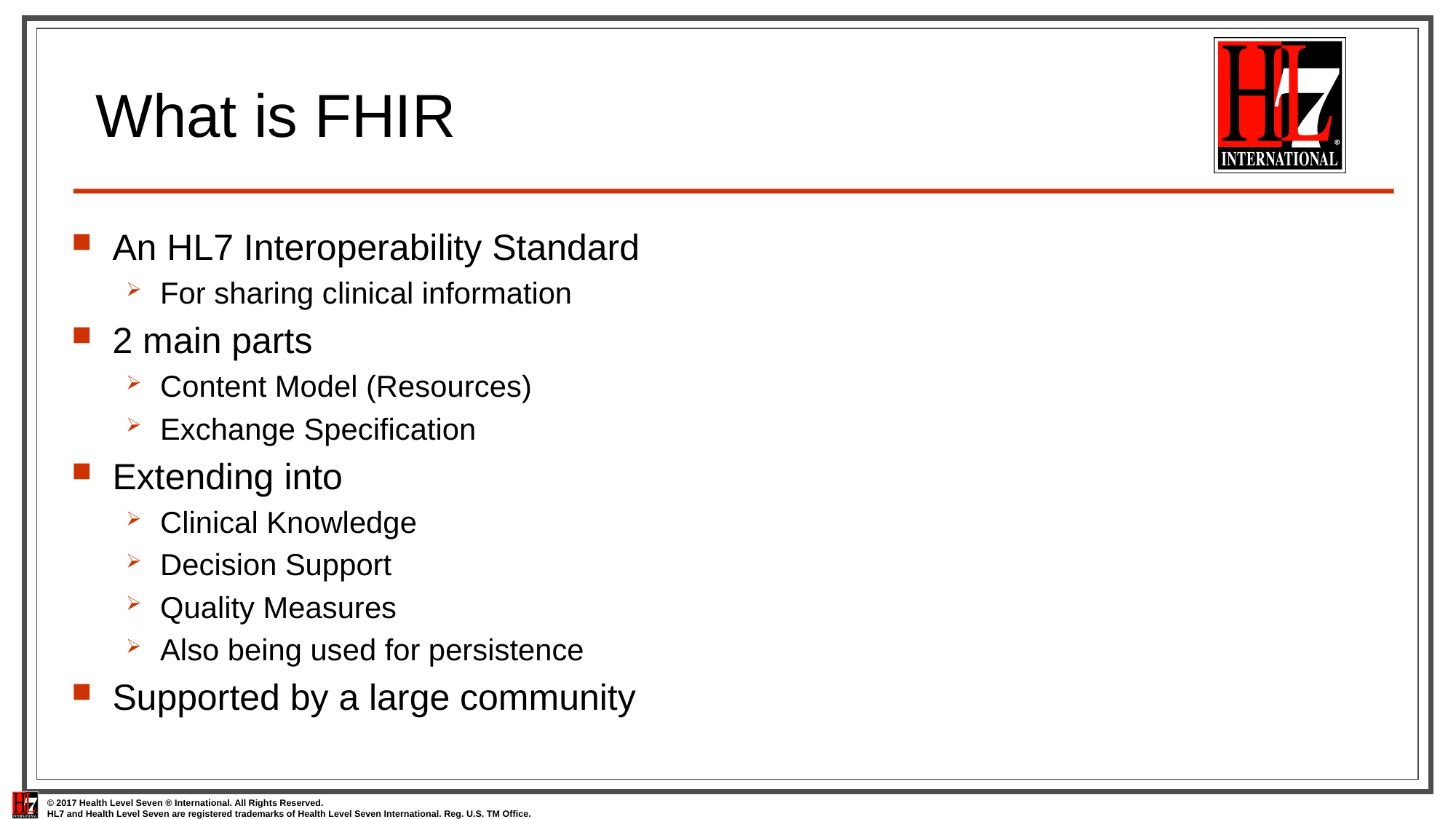

# What is FHIR
An HL7 Interoperability Standard
For sharing clinical information
2 main parts
Content Model (Resources)
Exchange Specification
Extending into
Clinical Knowledge
Decision Support
Quality Measures
Also being used for persistence
Supported by a large community